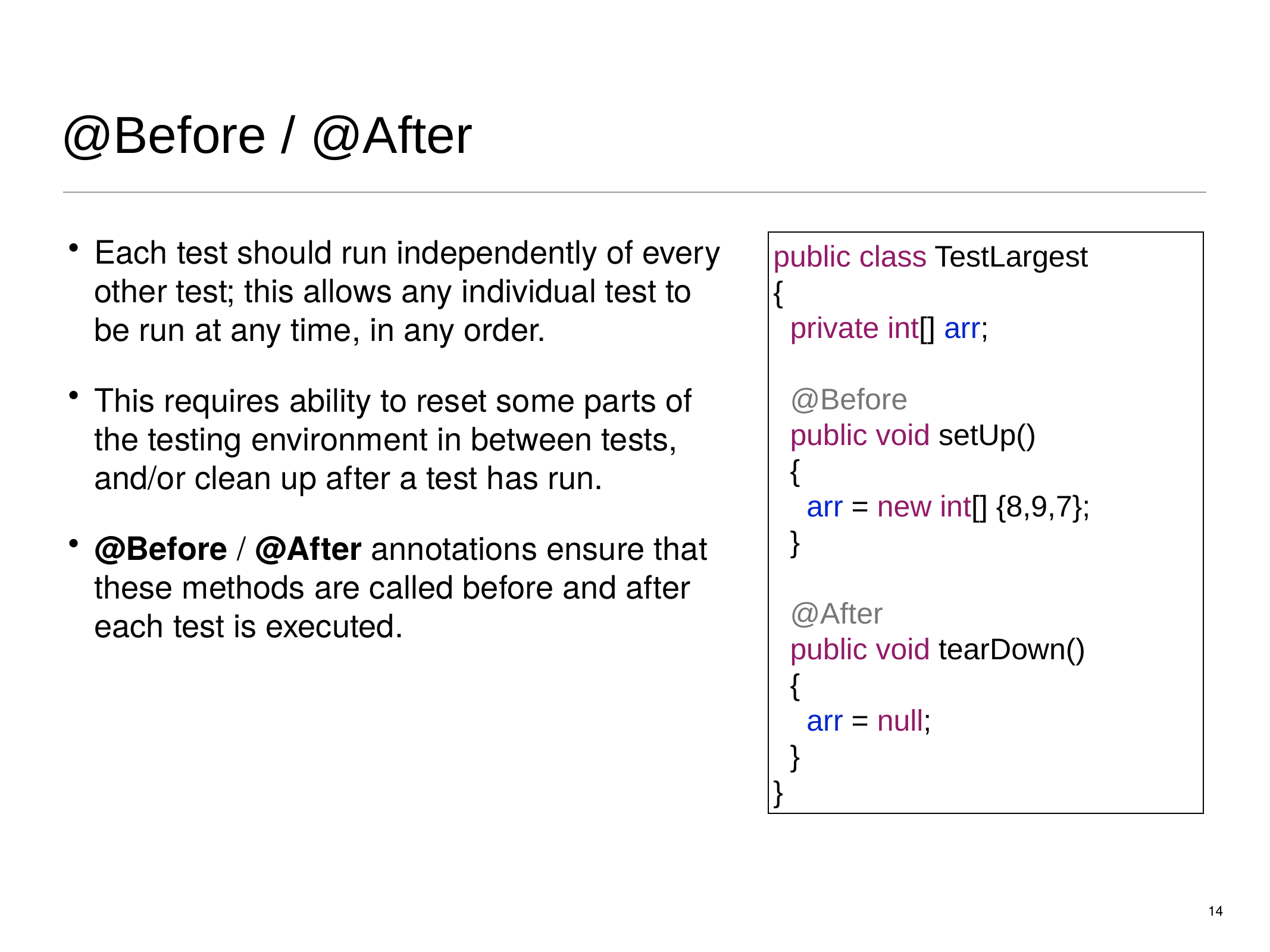

# @Before / @After
public class TestLargest
{
  private int[] arr;

  @Before
  public void setUp()
  {
    arr = new int[] {8,9,7};
  }

  @After
  public void tearDown()
  {
    arr = null;
  }
}
Each test should run independently of every other test; this allows any individual test to be run at any time, in any order.
This requires ability to reset some parts of the testing environment in between tests, and/or clean up after a test has run.
@Before / @After annotations ensure that these methods are called before and after each test is executed.
14